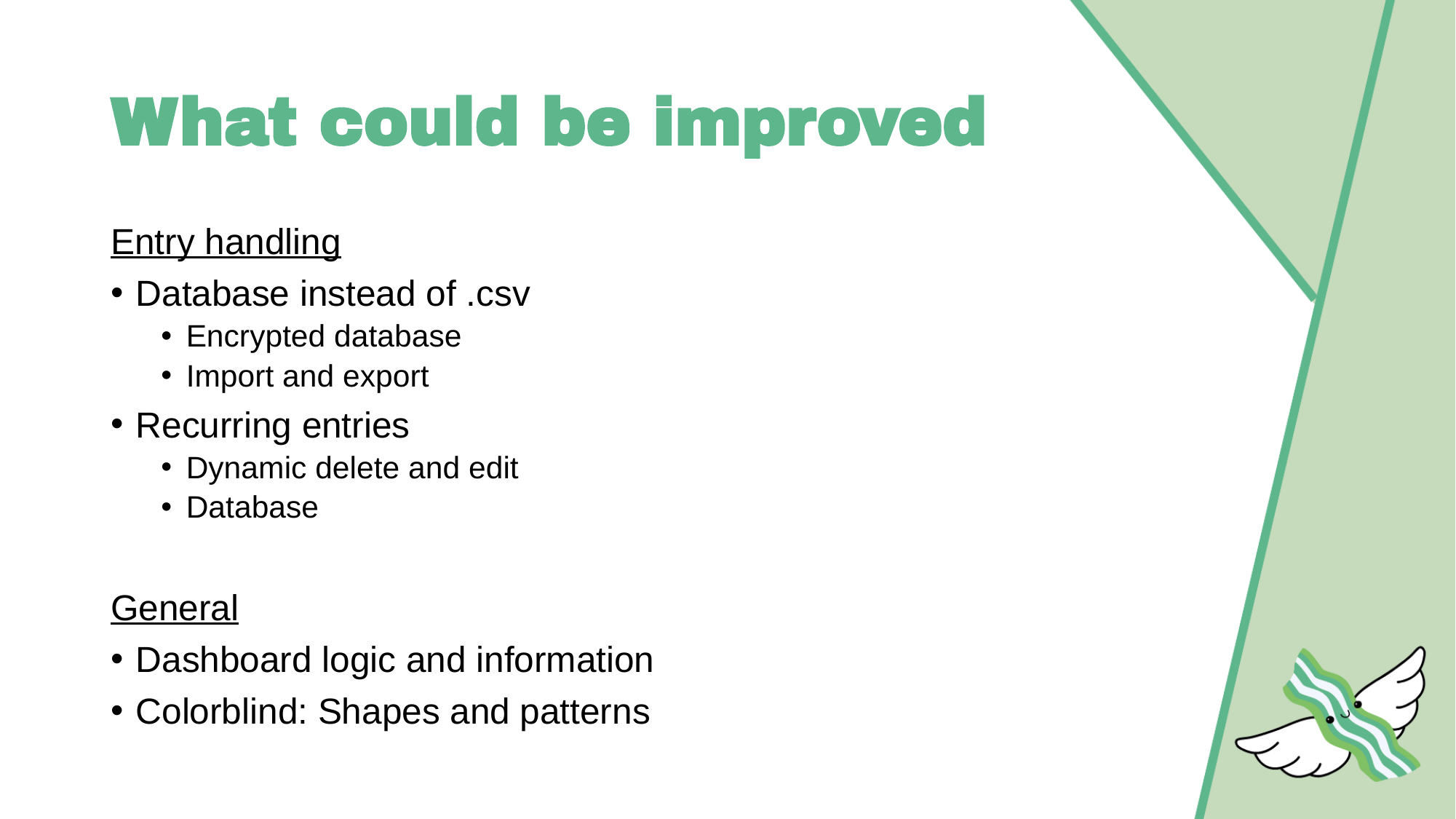

# What could be improved
Entry handling
Database instead of .csv
Encrypted database
Import and export
Recurring entries
Dynamic delete and edit
Database

General
Dashboard logic and information
Colorblind: Shapes and patterns